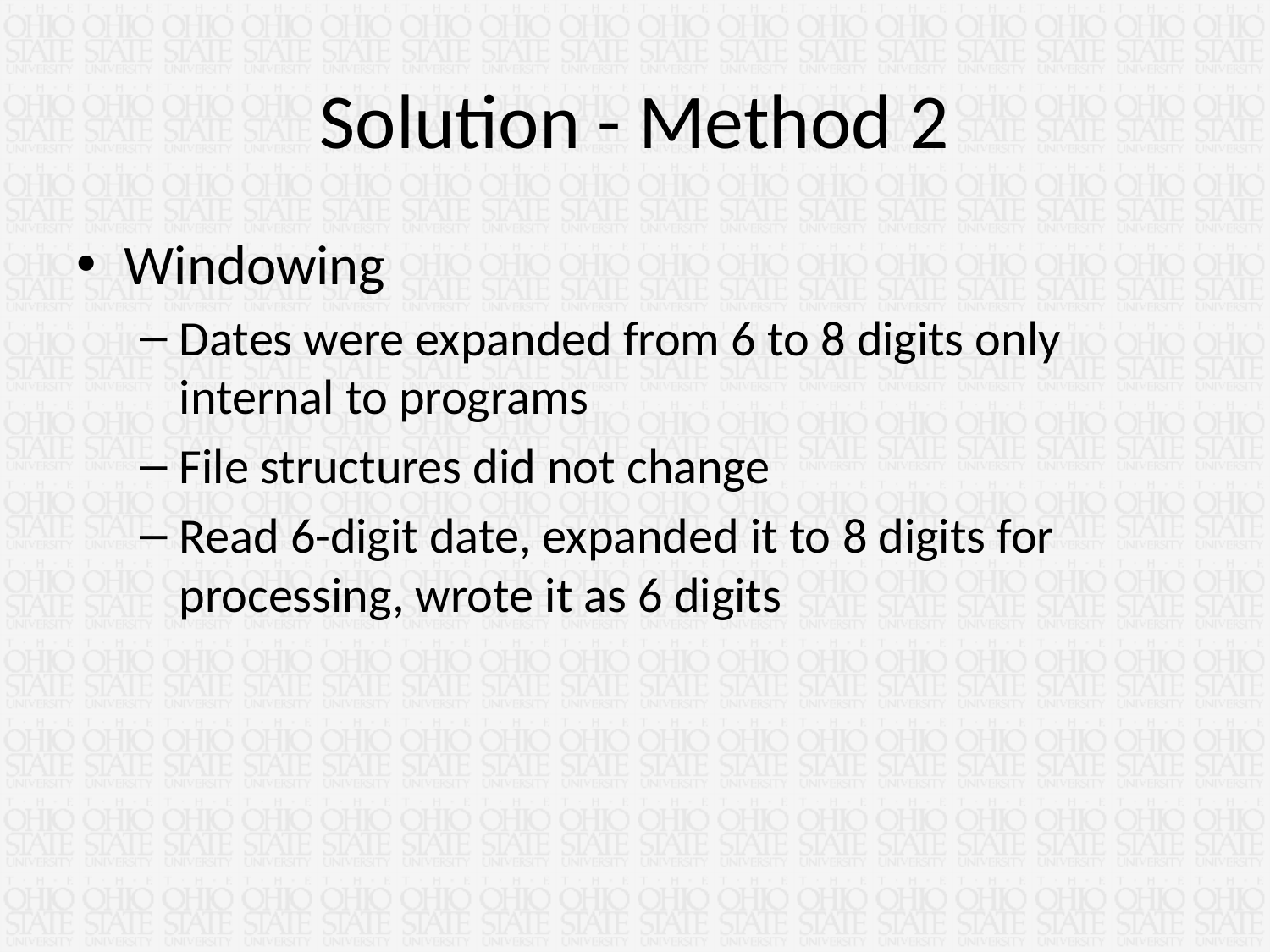

# Solution - Method 2
Windowing
Dates were expanded from 6 to 8 digits only internal to programs
File structures did not change
Read 6-digit date, expanded it to 8 digits for processing, wrote it as 6 digits